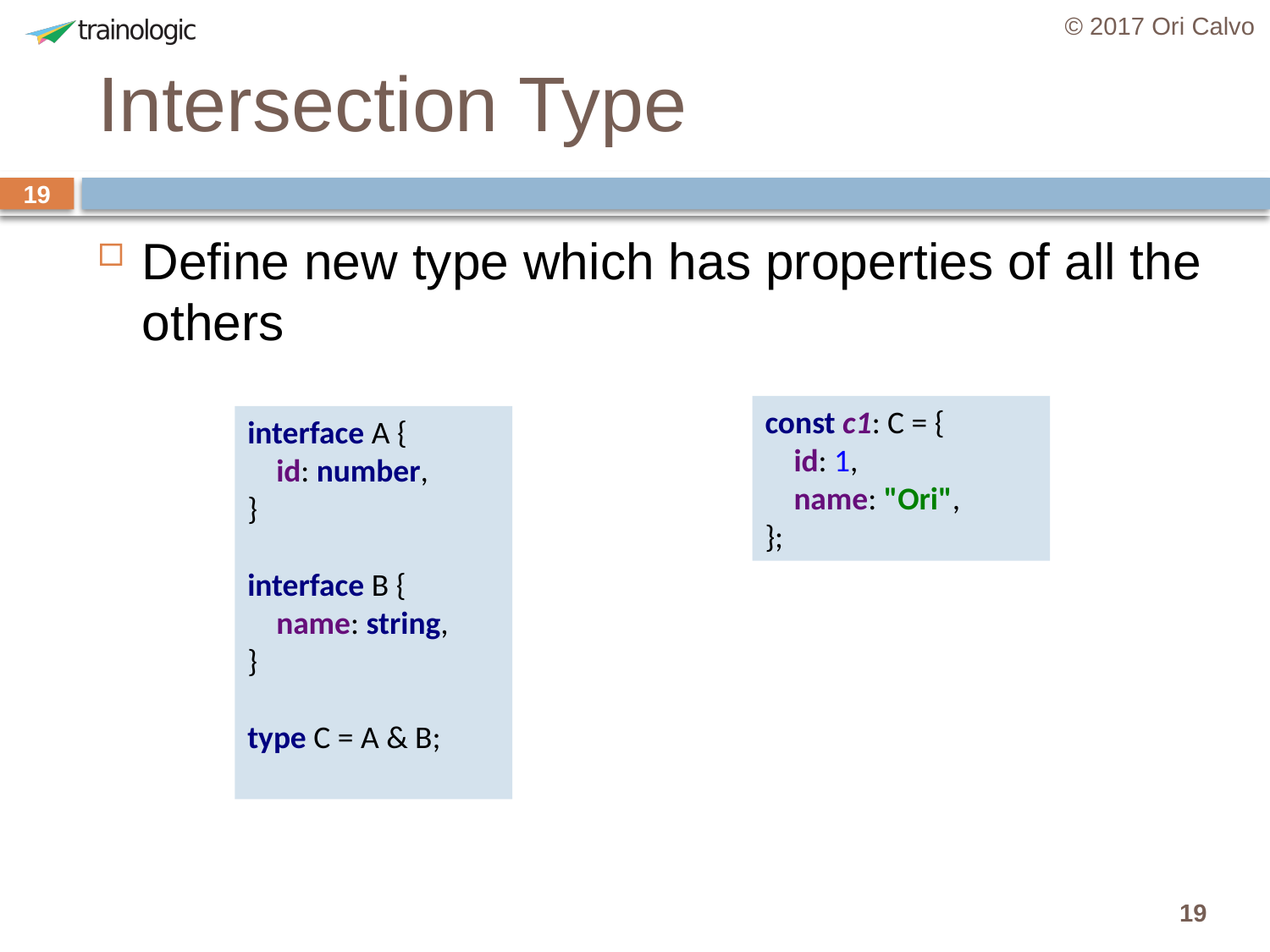

© 2017 Ori Calvo
# Intersection Type
19
Define new type which has properties of all the others
const c1: C = {
    id: 1,
    name: "Ori",
};
interface A {
    id: number,
}
interface B {
    name: string,
}
type C = A & B;